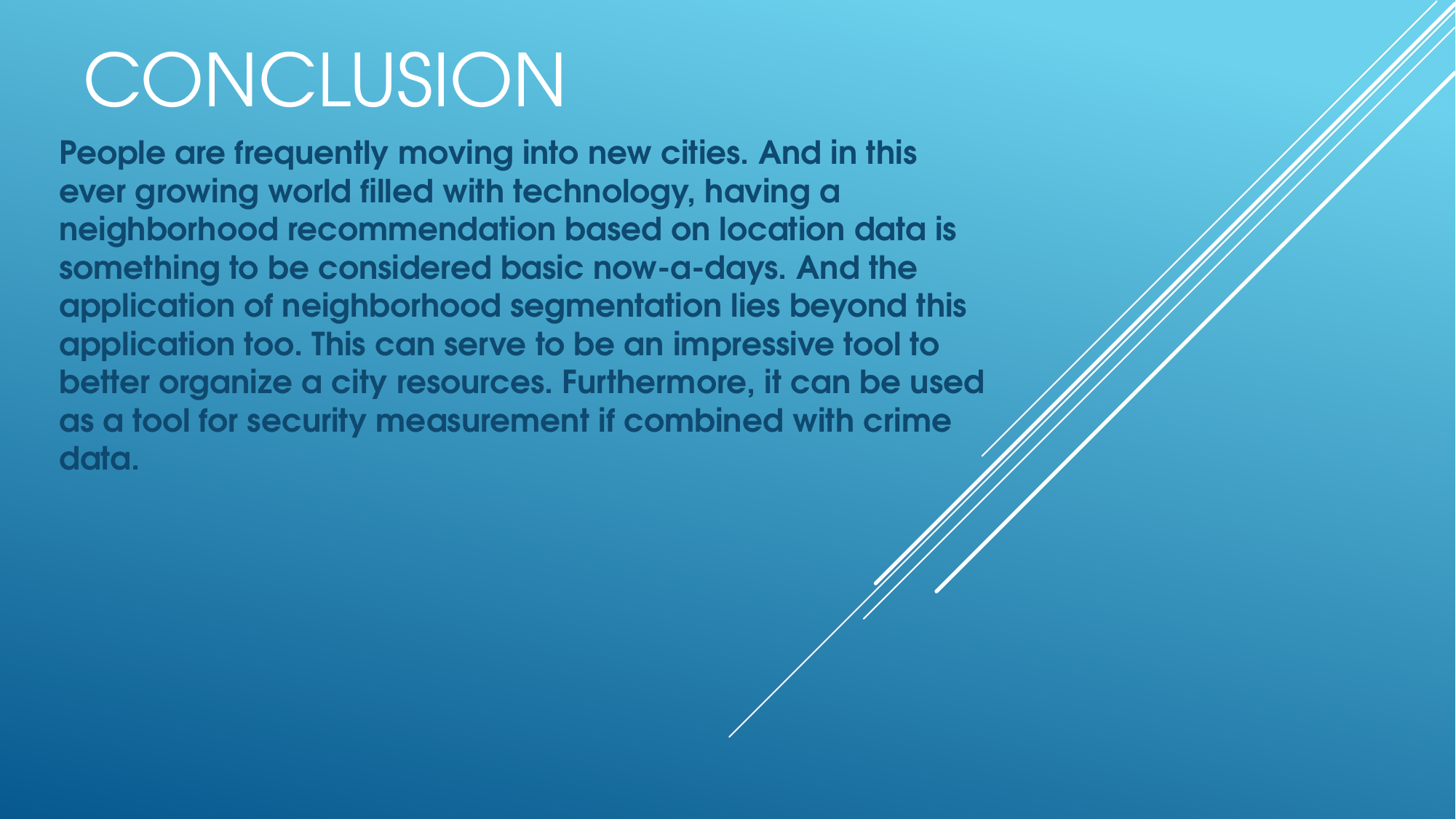

# Conclusion
People are frequently moving into new cities. And in this ever growing world filled with technology, having a neighborhood recommendation based on location data is something to be considered basic now-a-days. And the application of neighborhood segmentation lies beyond this application too. This can serve to be an impressive tool to better organize a city resources. Furthermore, it can be used as a tool for security measurement if combined with crime data.